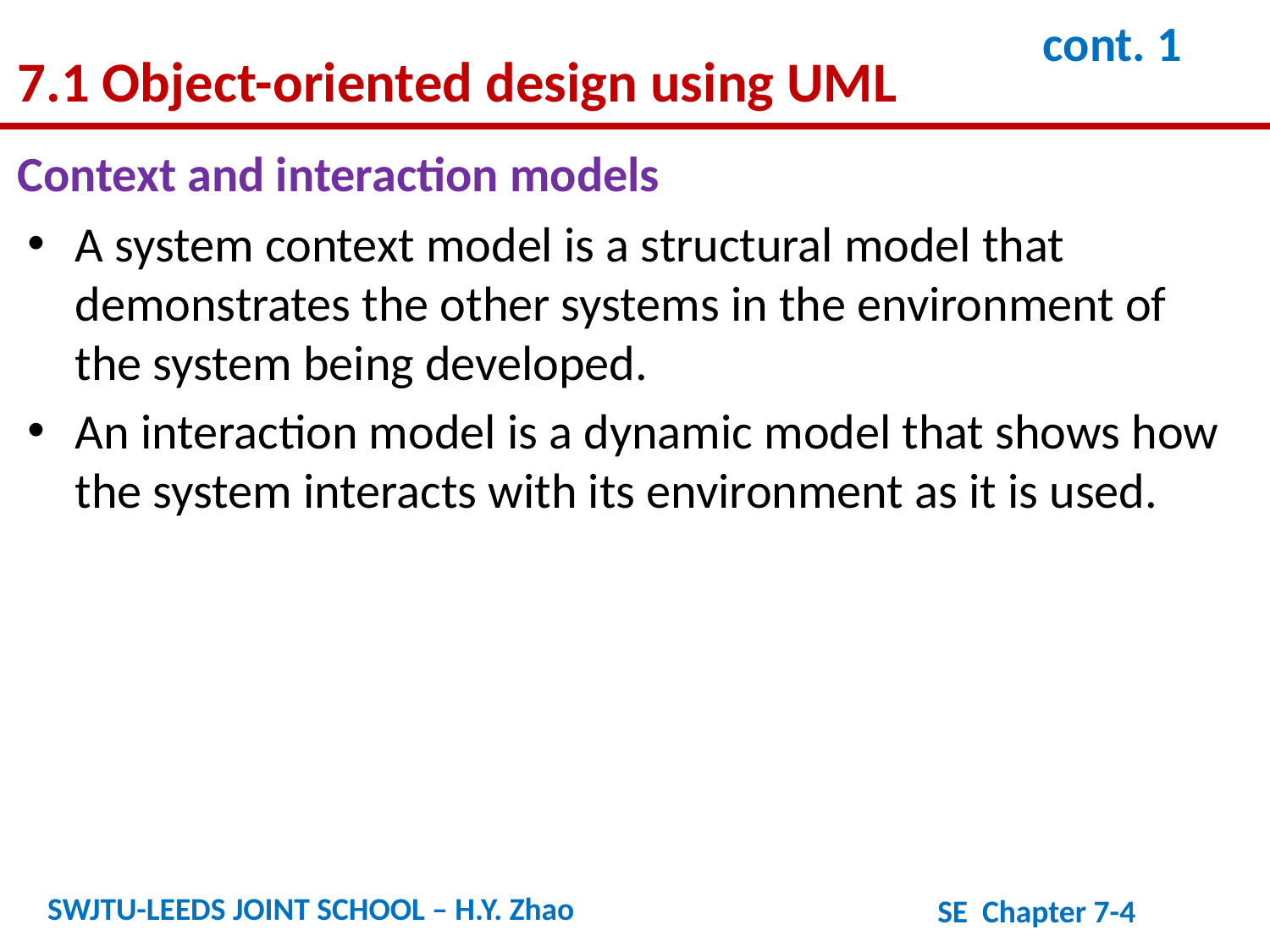

cont. 1
7.1 Object-oriented design using UML
Context and interaction models

A system context model is a structural model that demonstrates the other systems in the environment of the system being developed.
An interaction model is a dynamic model that shows how the system interacts with its environment as it is used.

SWJTU-LEEDS JOINT SCHOOL – H.Y. Zhao
SE  Chapter 7-4